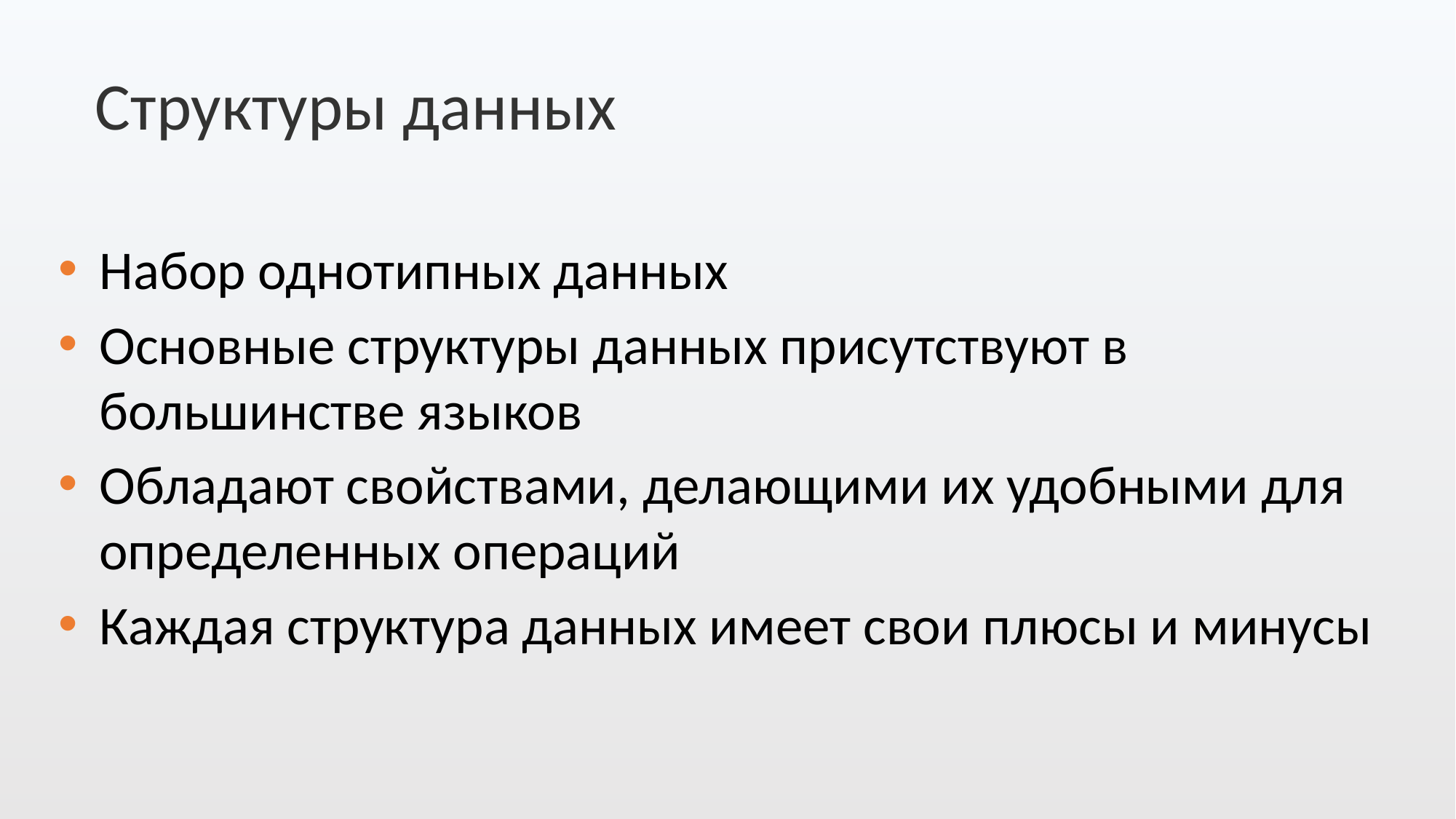

Структуры данных
Набор однотипных данных
Основные структуры данных присутствуют в большинстве языков
Обладают свойствами, делающими их удобными для определенных операций
Каждая структура данных имеет свои плюсы и минусы